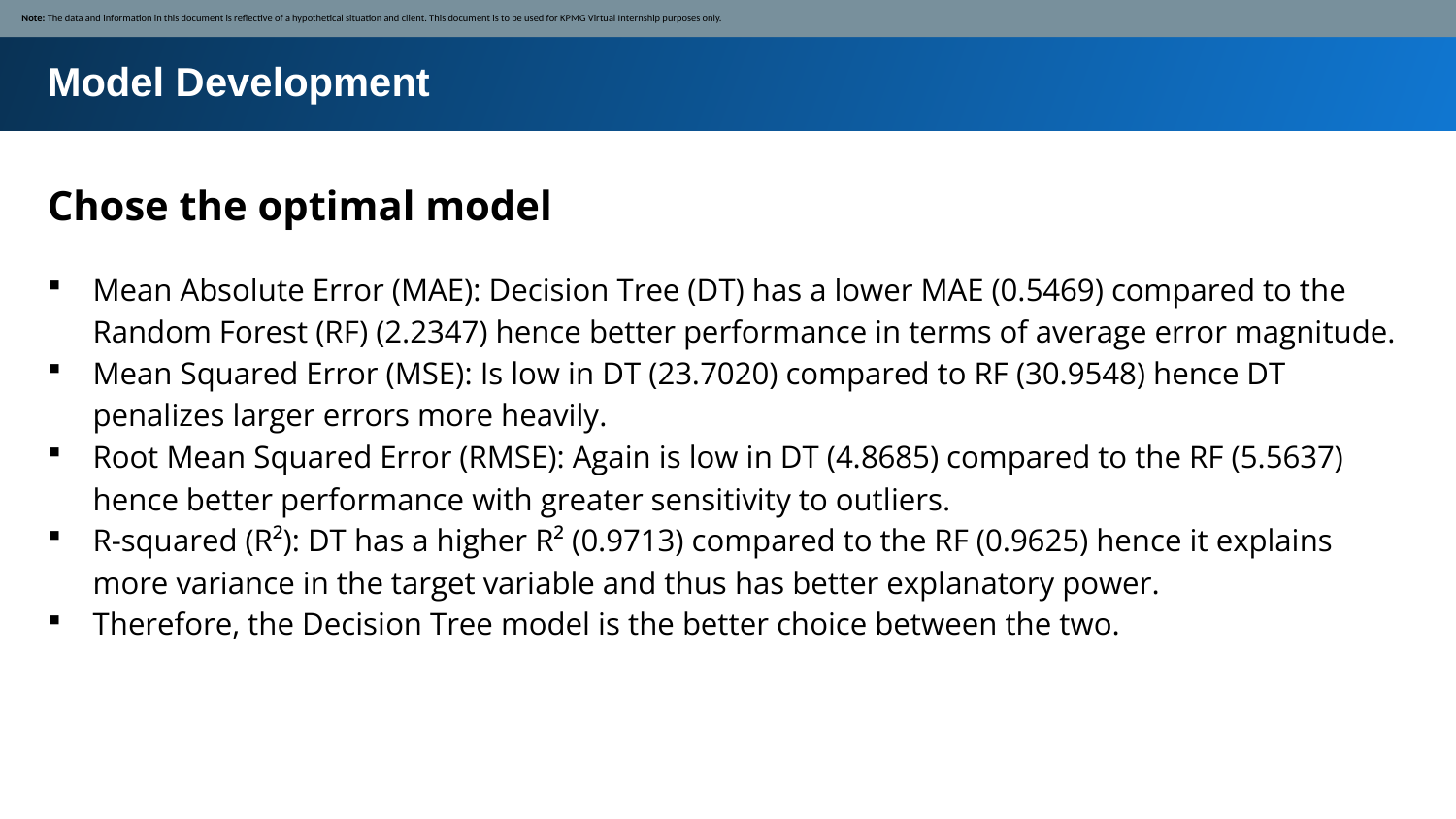

Note: The data and information in this document is reflective of a hypothetical situation and client. This document is to be used for KPMG Virtual Internship purposes only.
Model Development
Chose the optimal model
Mean Absolute Error (MAE): Decision Tree (DT) has a lower MAE (0.5469) compared to the Random Forest (RF) (2.2347) hence better performance in terms of average error magnitude.
Mean Squared Error (MSE): Is low in DT (23.7020) compared to RF (30.9548) hence DT penalizes larger errors more heavily.
Root Mean Squared Error (RMSE): Again is low in DT (4.8685) compared to the RF (5.5637) hence better performance with greater sensitivity to outliers.
R-squared (R²): DT has a higher R² (0.9713) compared to the RF (0.9625) hence it explains more variance in the target variable and thus has better explanatory power.
Therefore, the Decision Tree model is the better choice between the two.